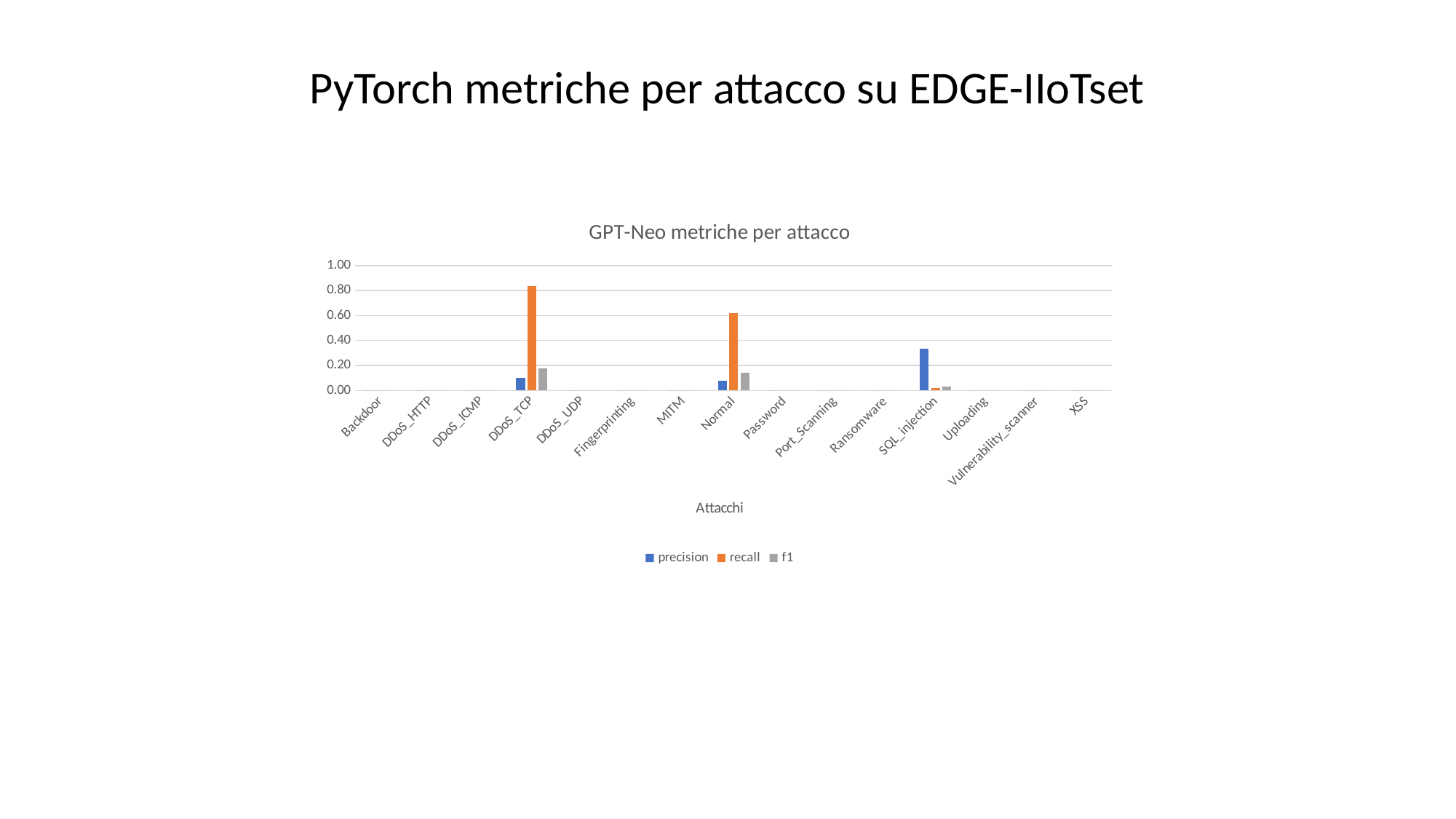

# PyTorch metriche per attacco su EDGE-IIoTset

### Chart: GPT-Neo metriche per attacco

| Category | precision | recall | f1 |
|---|---|---|---|
| Backdoor | 0.0 | 0.0 | 0.0 |
| DDoS_HTTP | 0.0 | 0.0 | 0.0 |
| DDoS_ICMP | 0.0 | 0.0 | 0.0 |
| DDoS_TCP | 0.0986 | 0.8333 | 0.1763 |
| DDoS_UDP | 0.0 | 0.0 | 0.0 |
| Fingerprinting | 0.0 | 0.0 | 0.0 |
| MITM | 0.0 | 0.0 | 0.0 |
| Normal | 0.0804 | 0.619 | 0.1424 |
| Password | 0.0 | 0.0 | 0.0 |
| Port_Scanning | 0.0 | 0.0 | 0.0 |
| Ransomware | 0.0 | 0.0 | 0.0 |
| SQL_injection | 0.3333 | 0.0175 | 0.0333 |
| Uploading | 0.0 | 0.0 | 0.0 |
| Vulnerability_scanner | 0.0 | 0.0 | 0.0 |
| XSS | 0.0 | 0.0 | 0.0 |